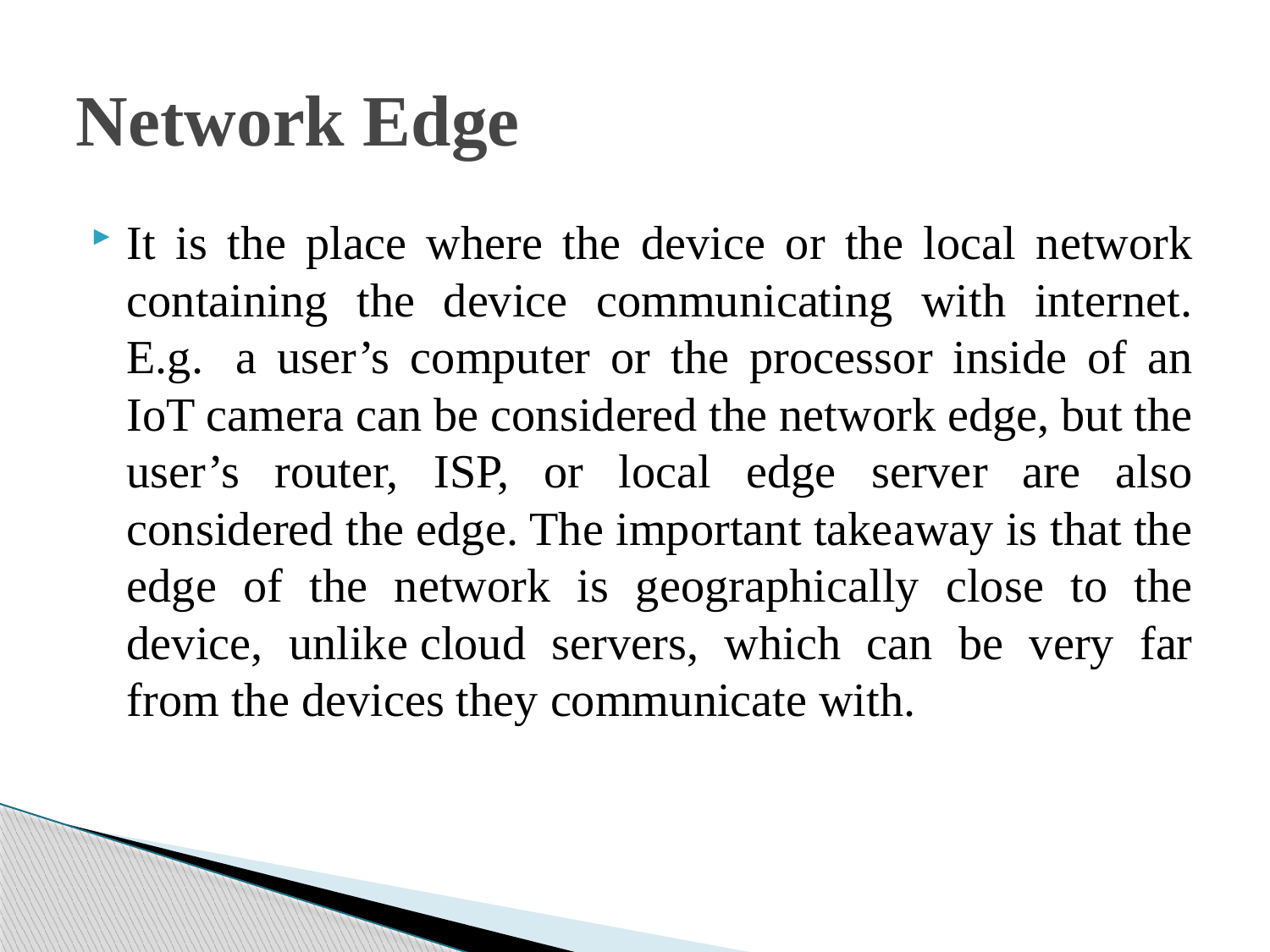

# Network Edge
It is the place where the device or the local network containing the device communicating with internet. E.g.  a user’s computer or the processor inside of an IoT camera can be considered the network edge, but the user’s router, ISP, or local edge server are also considered the edge. The important takeaway is that the edge of the network is geographically close to the device, unlike cloud servers, which can be very far from the devices they communicate with.
14